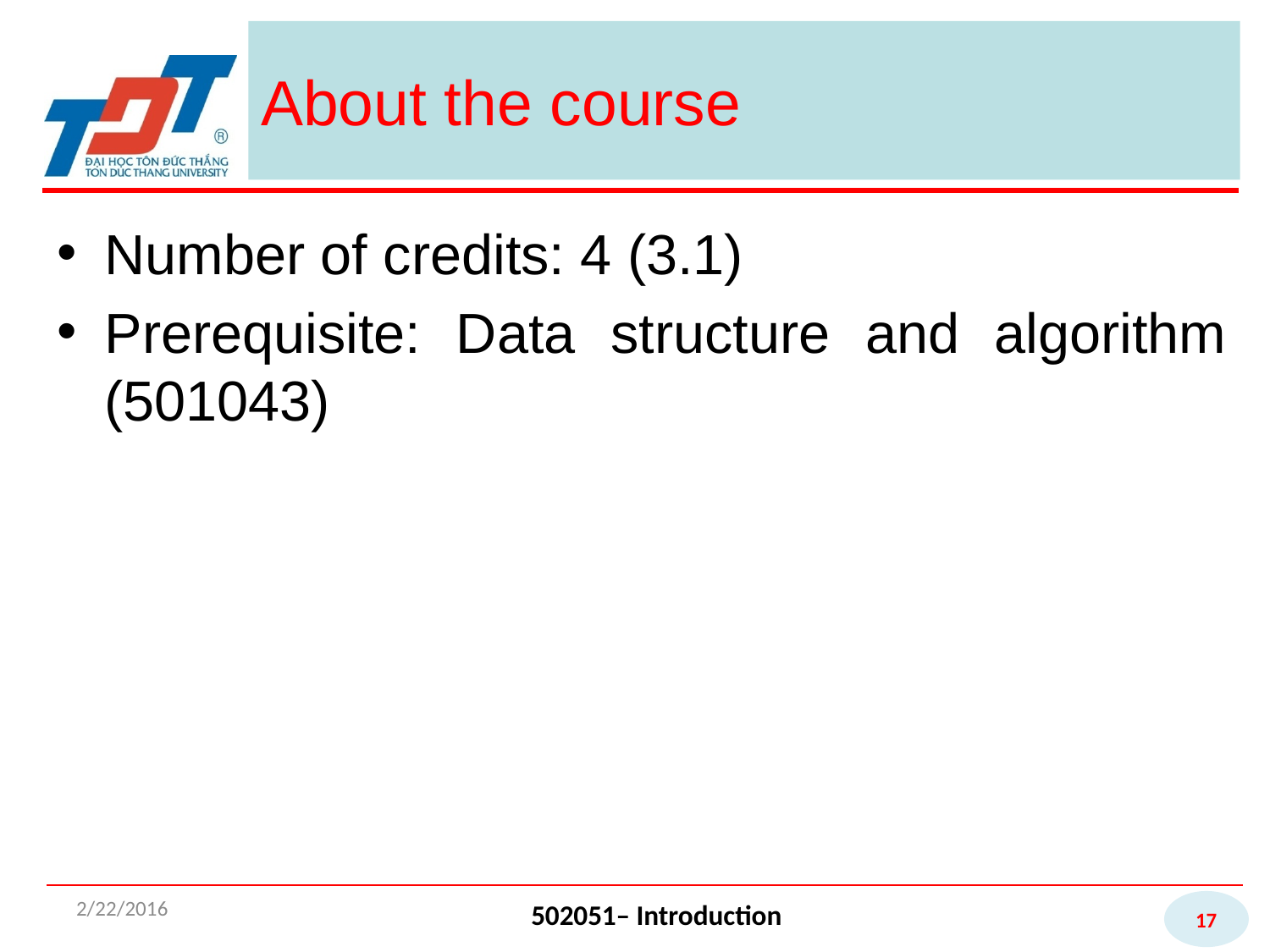

# About the course
Number of credits: 4 (3.1)
Prerequisite: Data structure and algorithm (501043)
2/22/2016